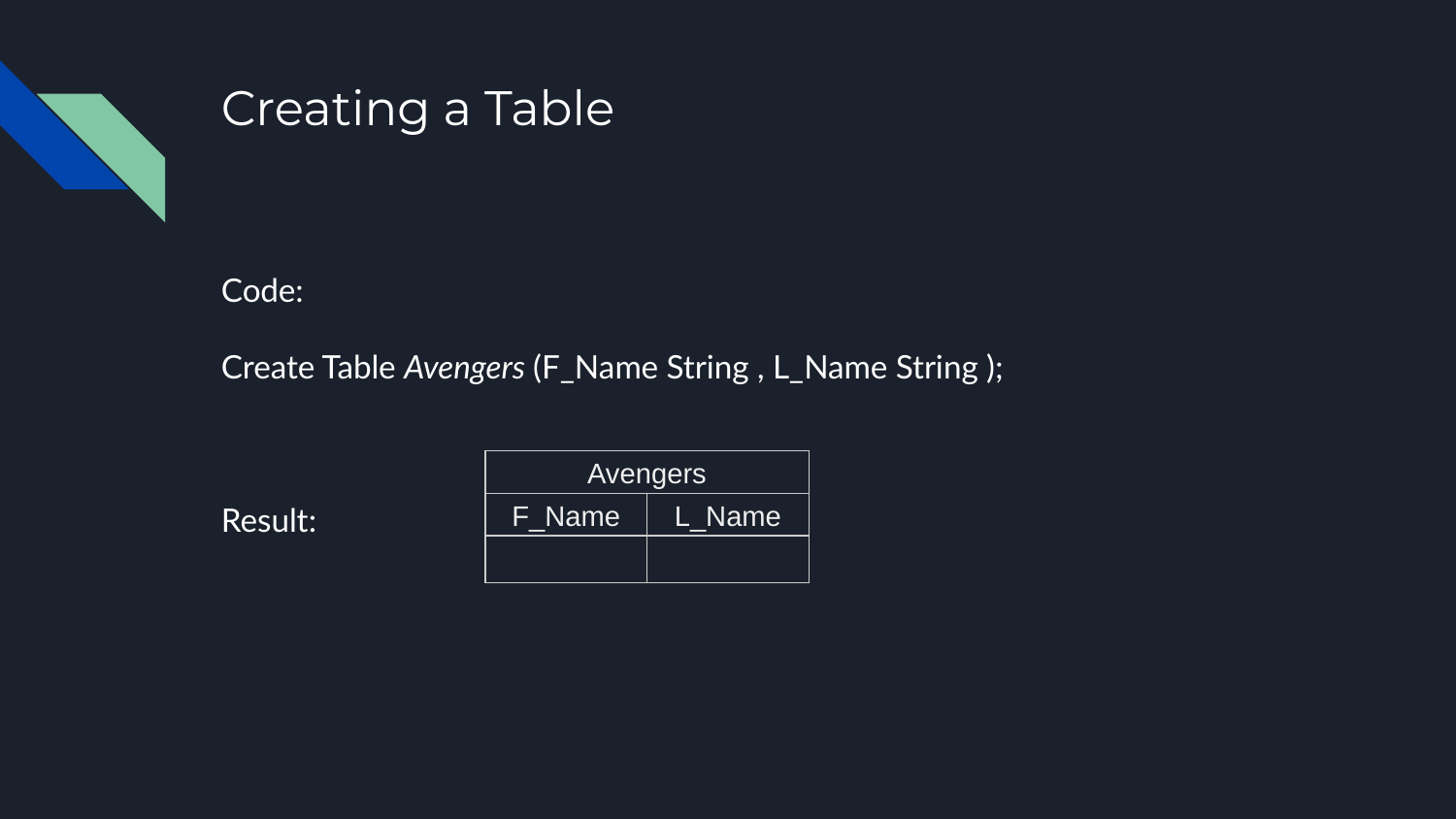

# Creating a Table
Code:
Create Table Avengers (F_Name String , L_Name String );

Result:
| Avengers |  |
| --- | --- |
| F\_Name | L\_Name |
|  |  |